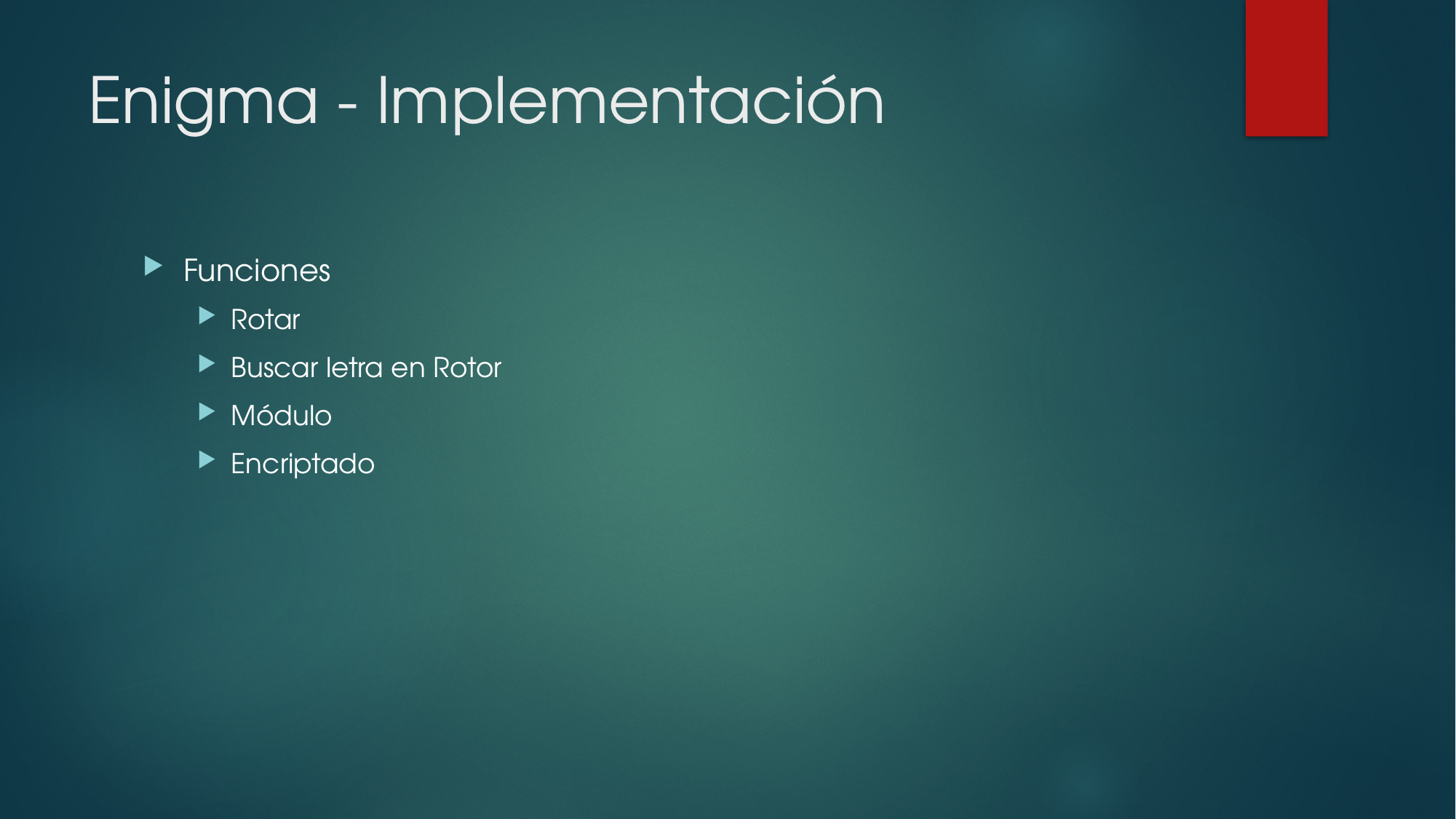

# Enigma - Implementación
Funciones
Rotar
Buscar letra en Rotor
Módulo
Encriptado